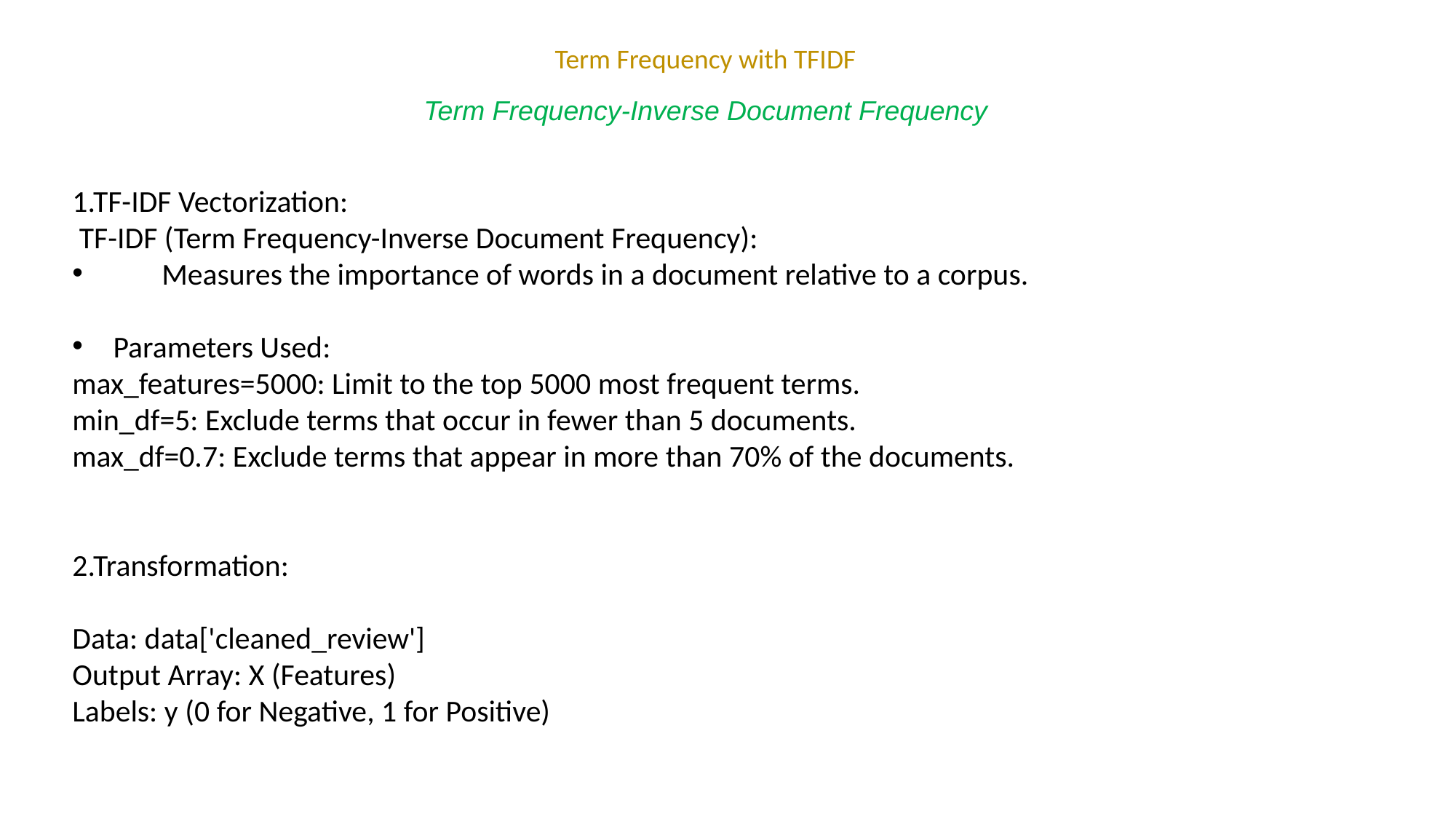

Term Frequency with TFIDF
Term Frequency-Inverse Document Frequency

1.TF-IDF Vectorization:
 TF-IDF (Term Frequency-Inverse Document Frequency):
       Measures the importance of words in a document relative to a corpus.

Parameters Used:
max_features=5000: Limit to the top 5000 most frequent terms.
min_df=5: Exclude terms that occur in fewer than 5 documents.
max_df=0.7: Exclude terms that appear in more than 70% of the documents.

2.Transformation:

Data: data['cleaned_review']
Output Array: X (Features)
Labels: y (0 for Negative, 1 for Positive)